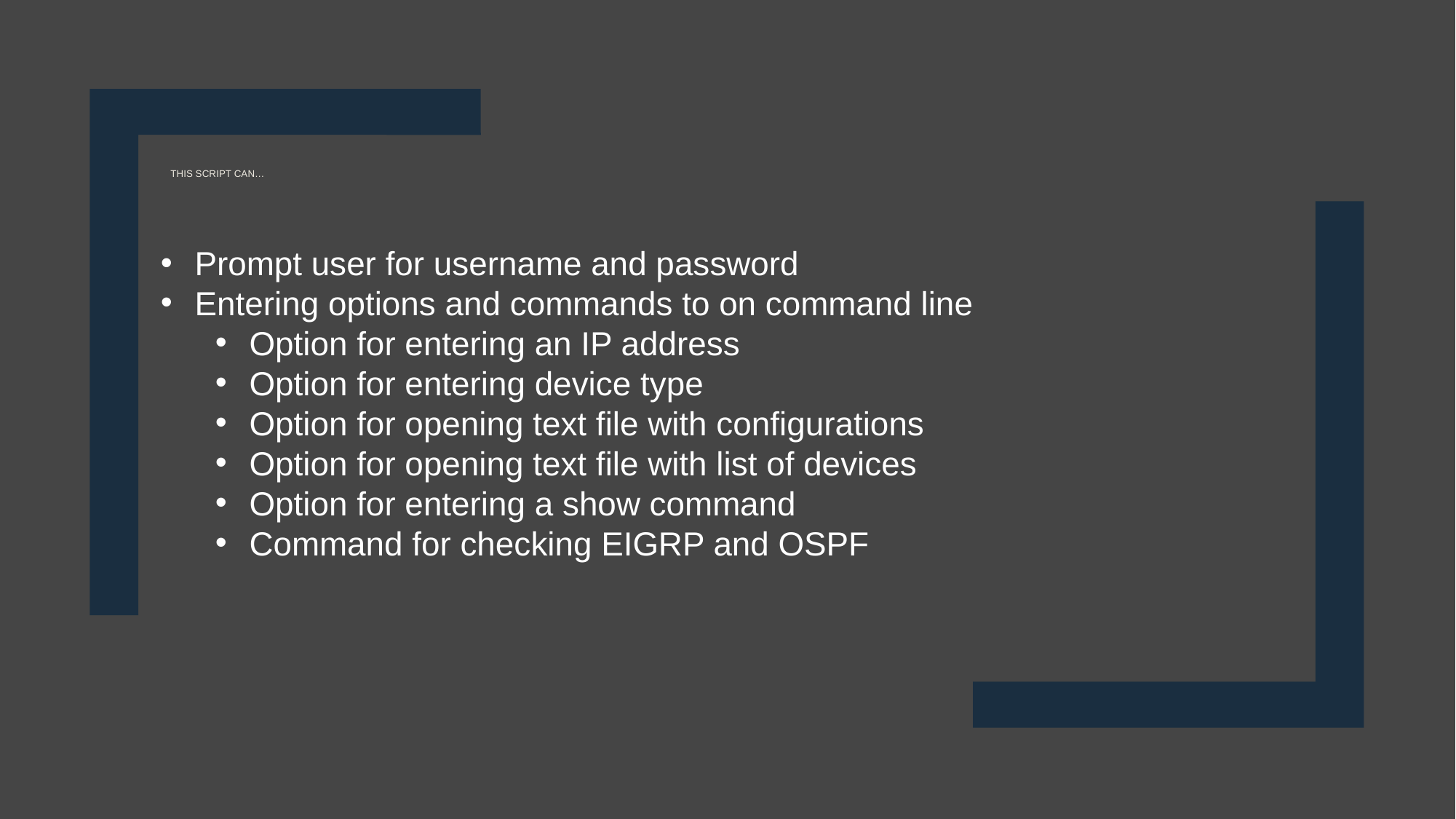

# this script can…
Prompt user for username and password
Entering options and commands to on command line
Option for entering an IP address
Option for entering device type
Option for opening text file with configurations
Option for opening text file with list of devices
Option for entering a show command
Command for checking EIGRP and OSPF